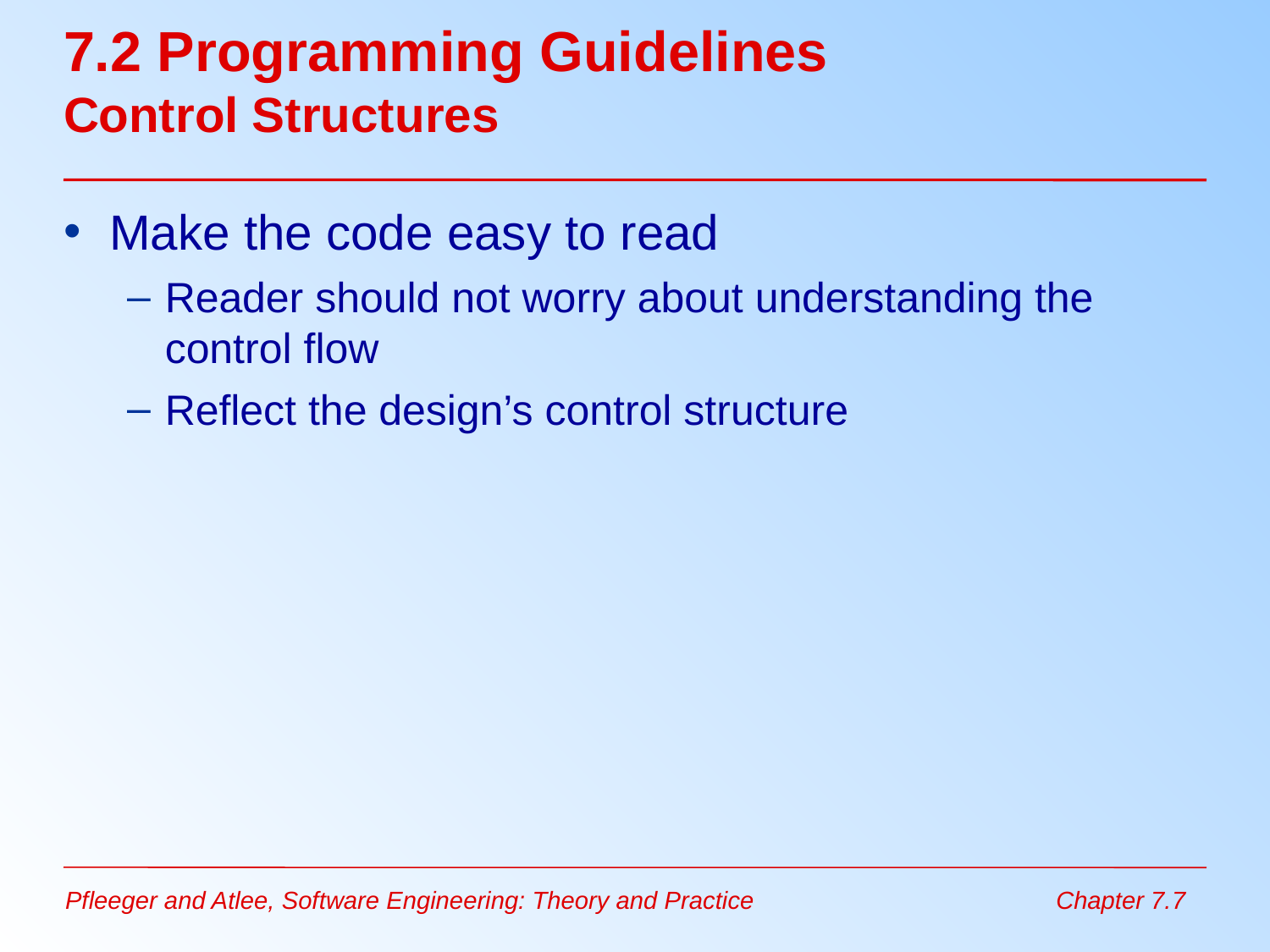

# 7.2 Programming Guidelines Control Structures
Make the code easy to read
Reader should not worry about understanding the control flow
Reflect the design’s control structure